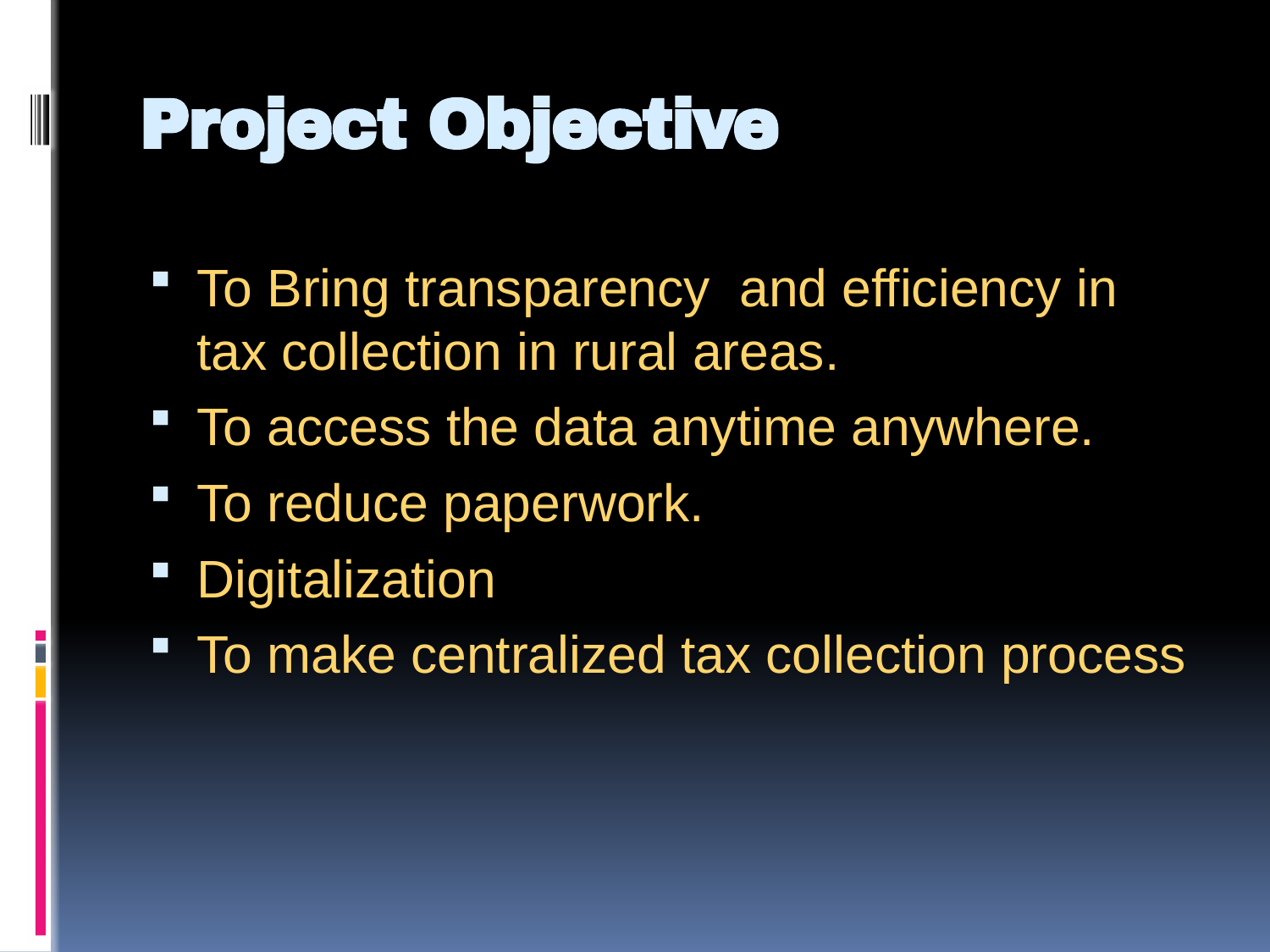

# Project Objective
To Bring transparency  and efficiency in tax collection in rural areas.
To access the data anytime anywhere.
To reduce paperwork.
Digitalization
To make centralized tax collection process